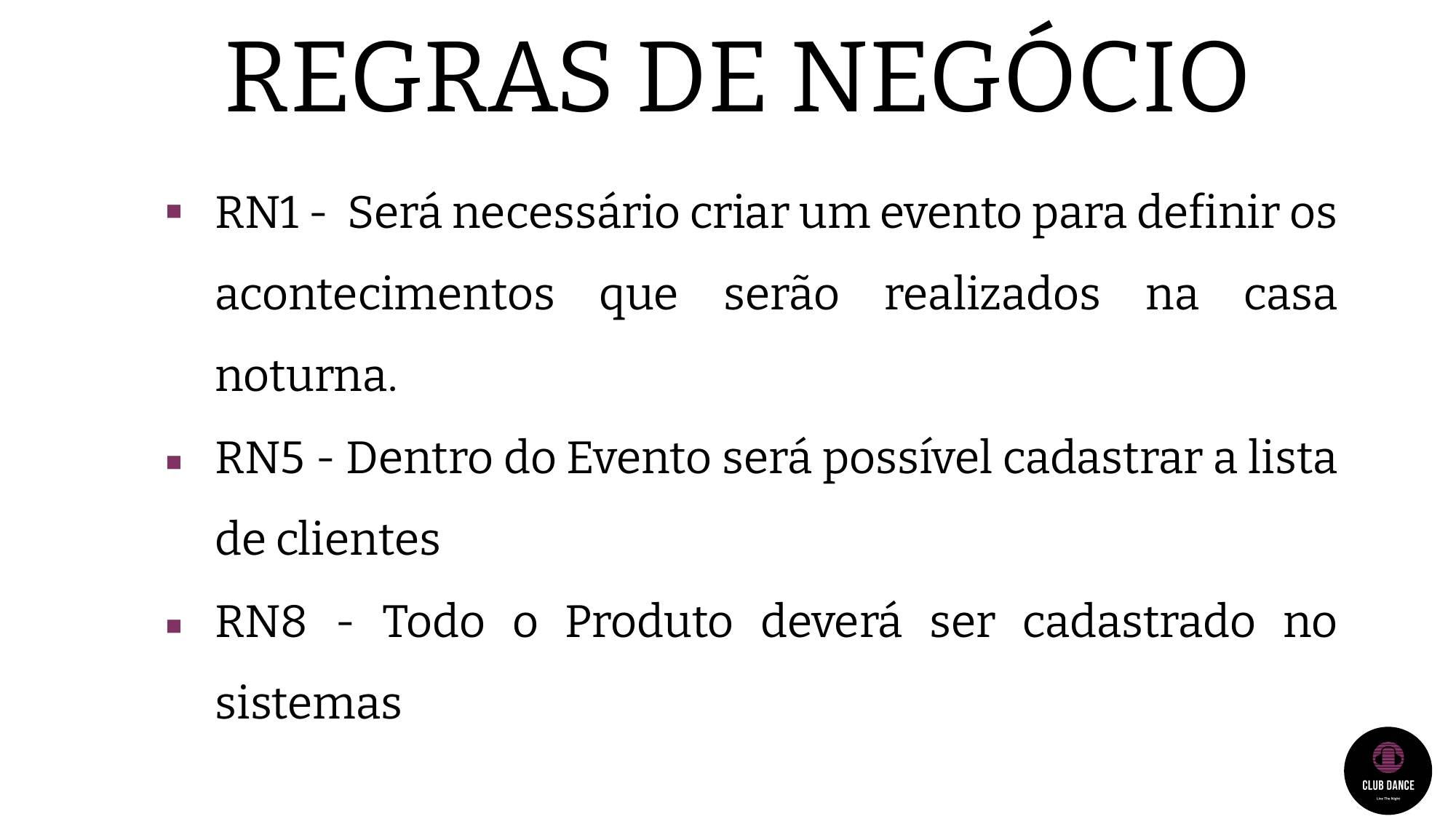

# REGRAS DE NEGÓCIO
RN1 -  Será necessário criar um evento para definir os acontecimentos que serão realizados na casa noturna.
RN5 - Dentro do Evento será possível cadastrar a lista de clientes
RN8 - Todo o Produto deverá ser cadastrado no sistemas